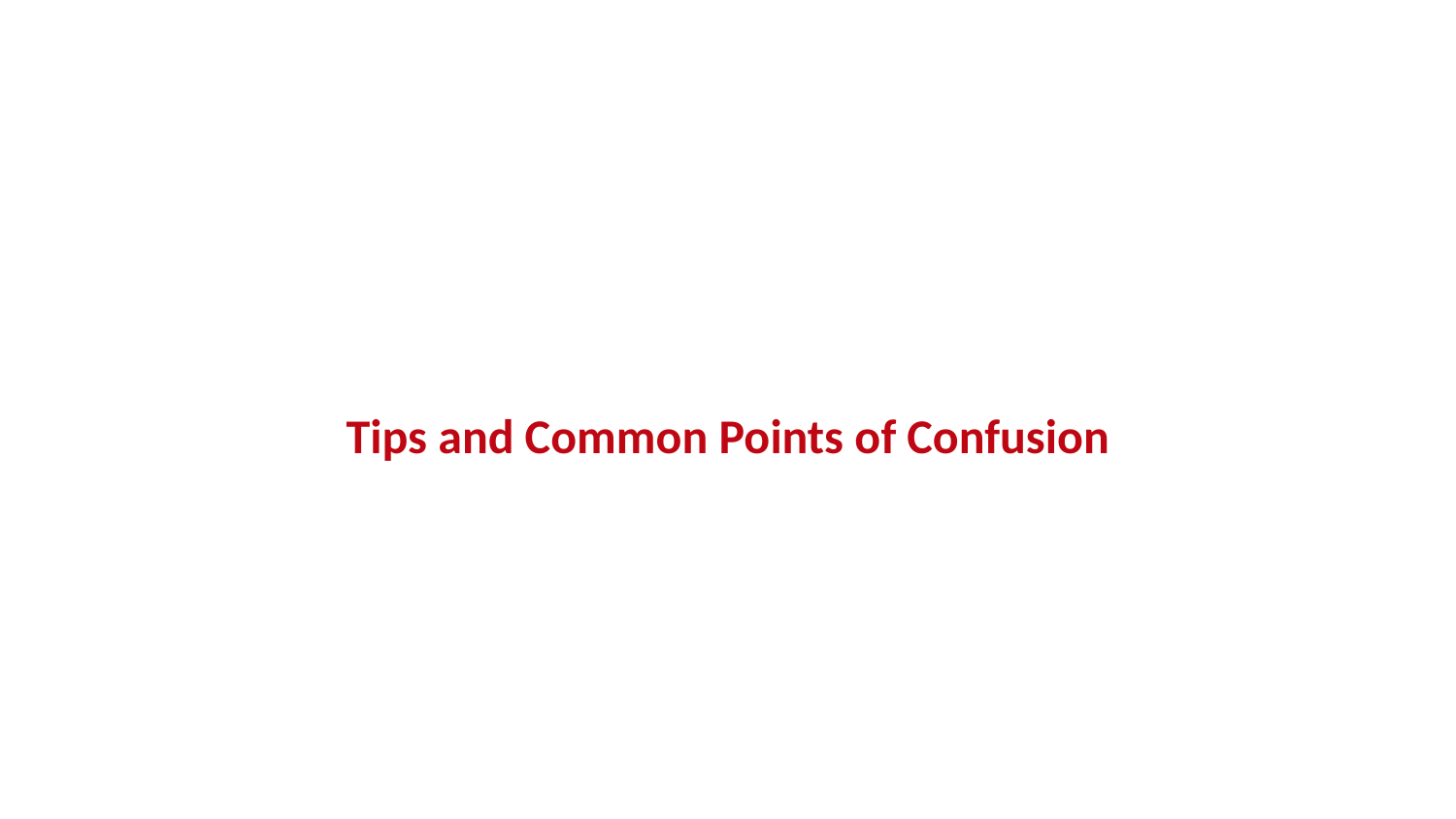

# Tips and Common Points of Confusion